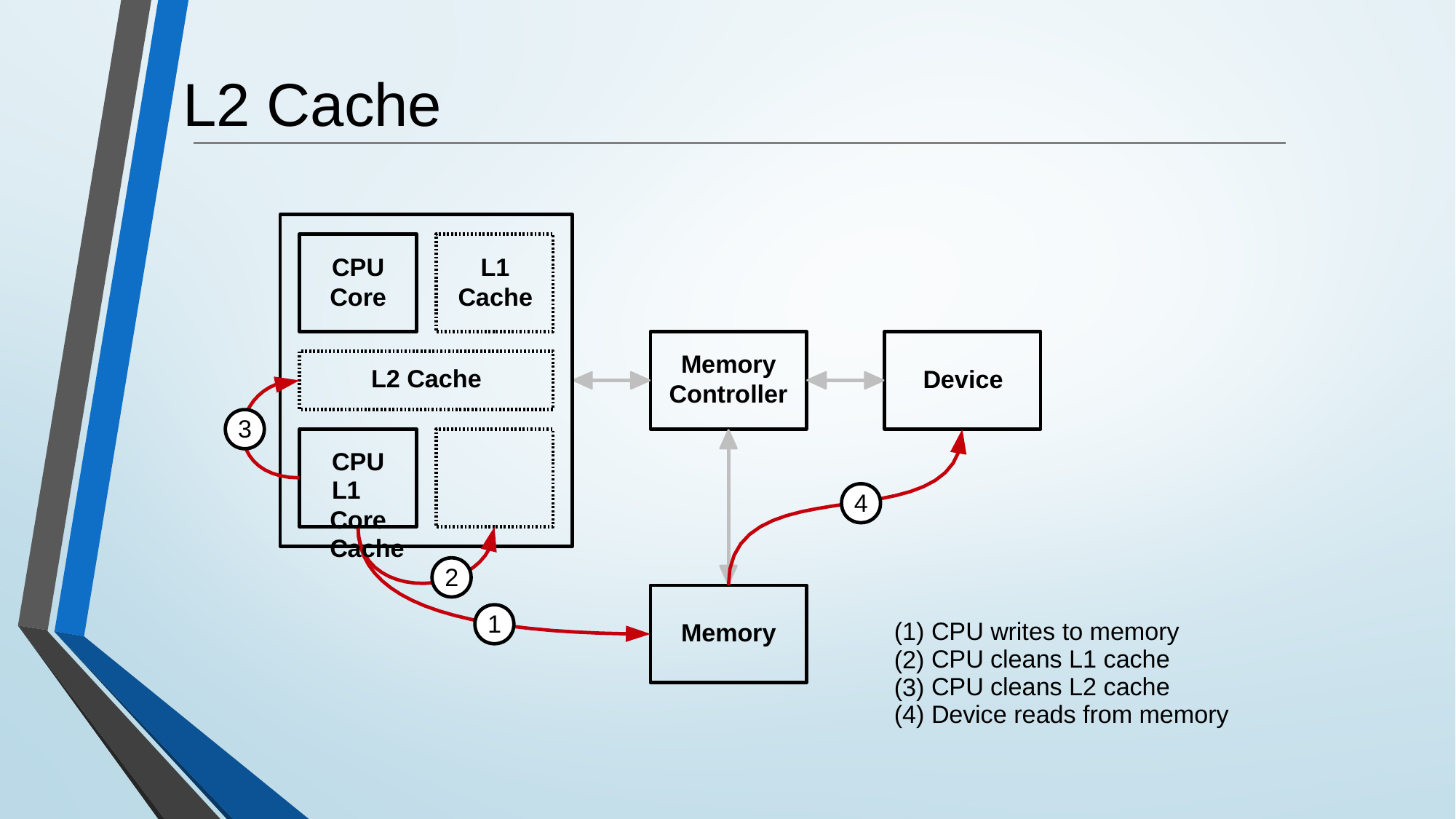

L2 Cache

CPU             L1
Core          Cache
L2 Cache
CPU             L1
Core          Cache

Memory
Controller

Device

3

4

2

Memory

1
(1)
(2) (3)
(4)
CPU writes to memory
CPU cleans L1 cache
CPU cleans L2 cache
Device reads from memory